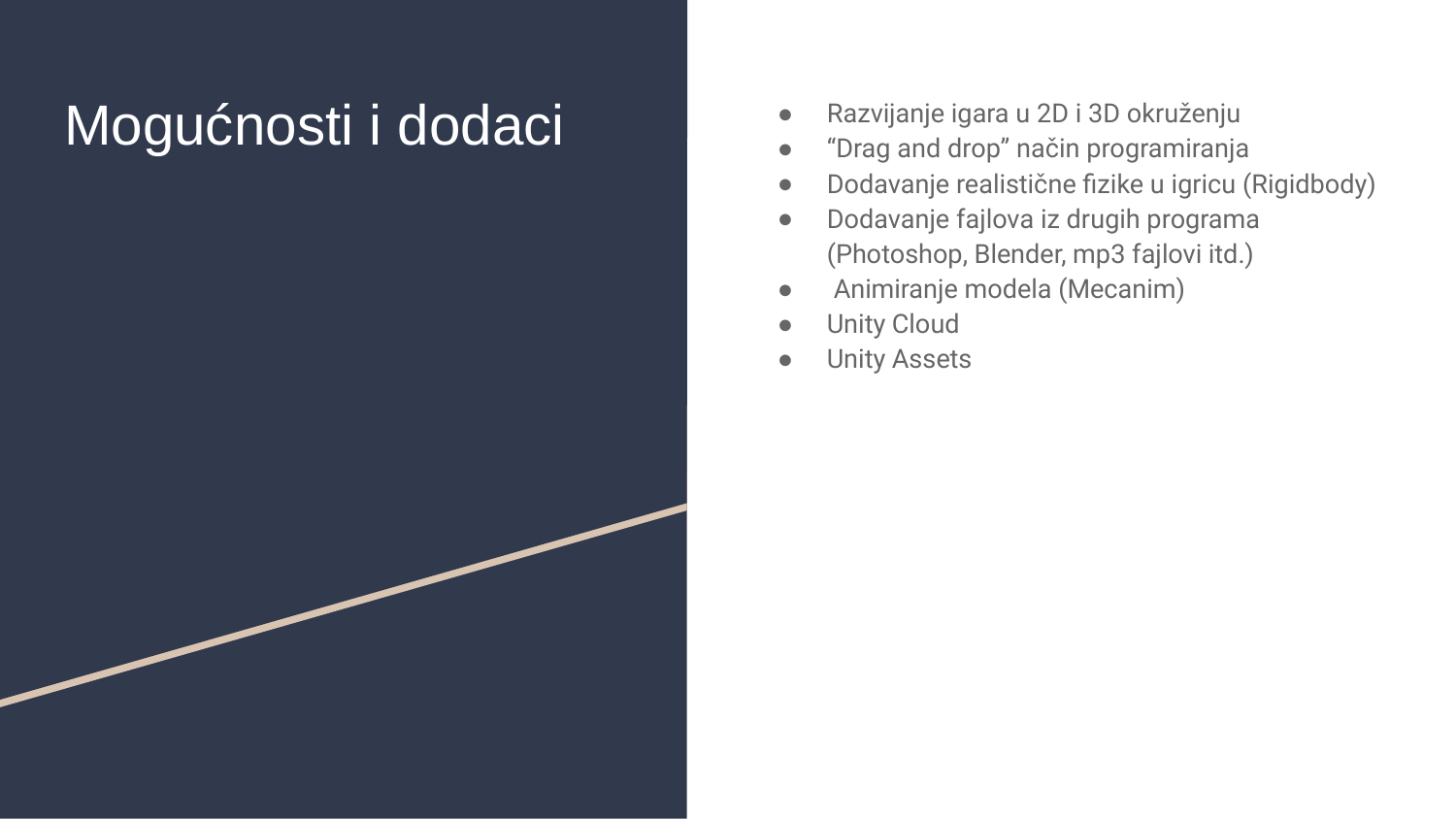

# Mogućnosti i dodaci
Razvijanje igara u 2D i 3D okruženju
“Drag and drop” način programiranja
Dodavanje realistične fizike u igricu (Rigidbody)
Dodavanje fajlova iz drugih programa (Photoshop, Blender, mp3 fajlovi itd.)
 Animiranje modela (Mecanim)
Unity Cloud
Unity Assets